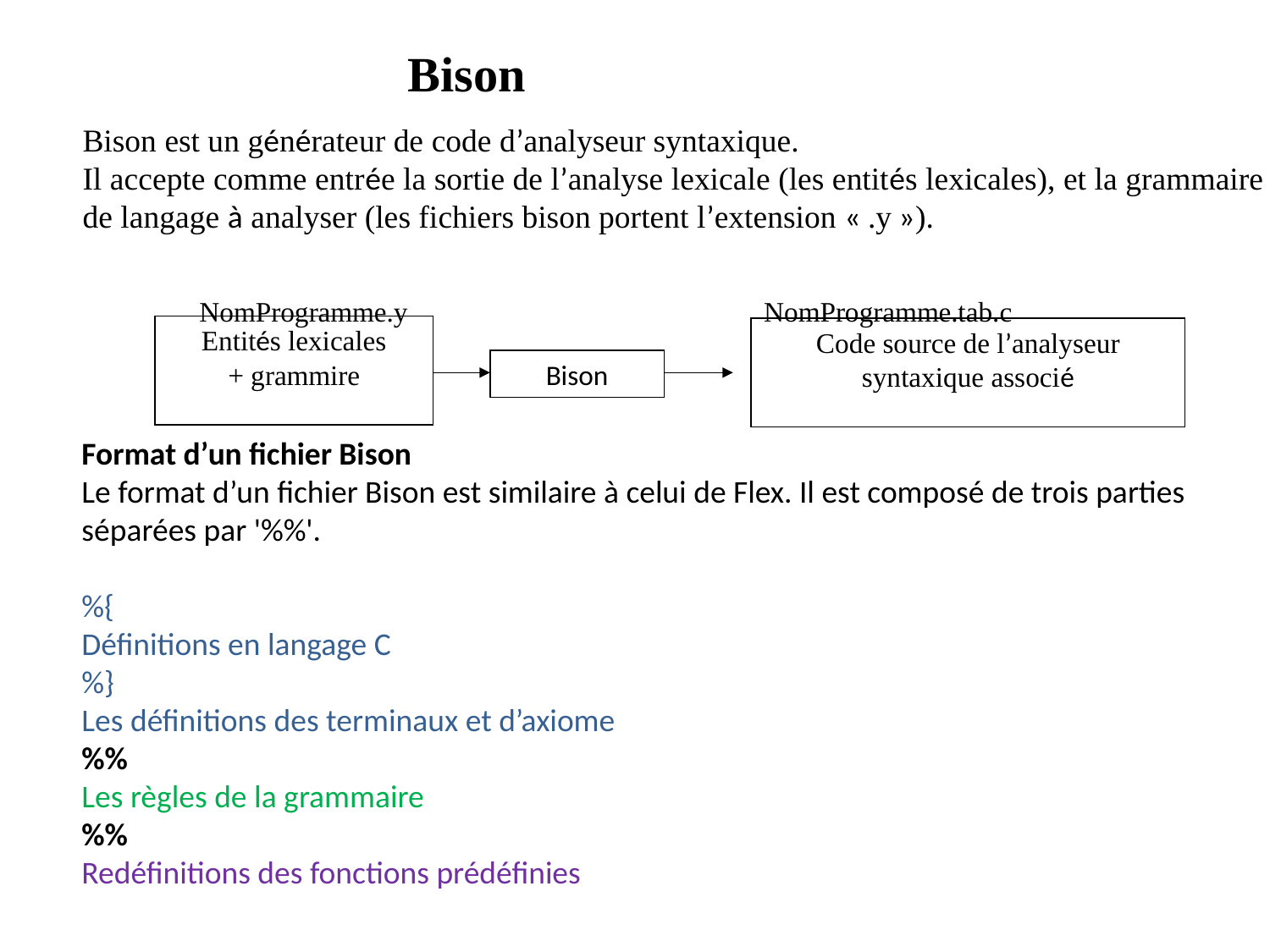

Bison

Bison est un générateur de code d’analyseur syntaxique.
Il accepte comme entrée la sortie de l’analyse lexicale (les entités lexicales), et la grammaire
de langage à analyser (les fichiers bison portent l’extension « .y »).

                NomProgramme.y                                                   NomProgramme.tab.c

Entités lexicales
+ grammire

Code source de l’analyseur syntaxique associé

Bison

Format d’un fichier Bison
Le format d’un fichier Bison est similaire à celui de Flex. Il est composé de trois parties séparées par '%%'.

%{
Définitions en langage C
%}
Les définitions des terminaux et d’axiome
%%
Les règles de la grammaire
%%
Redéfinitions des fonctions prédéfinies